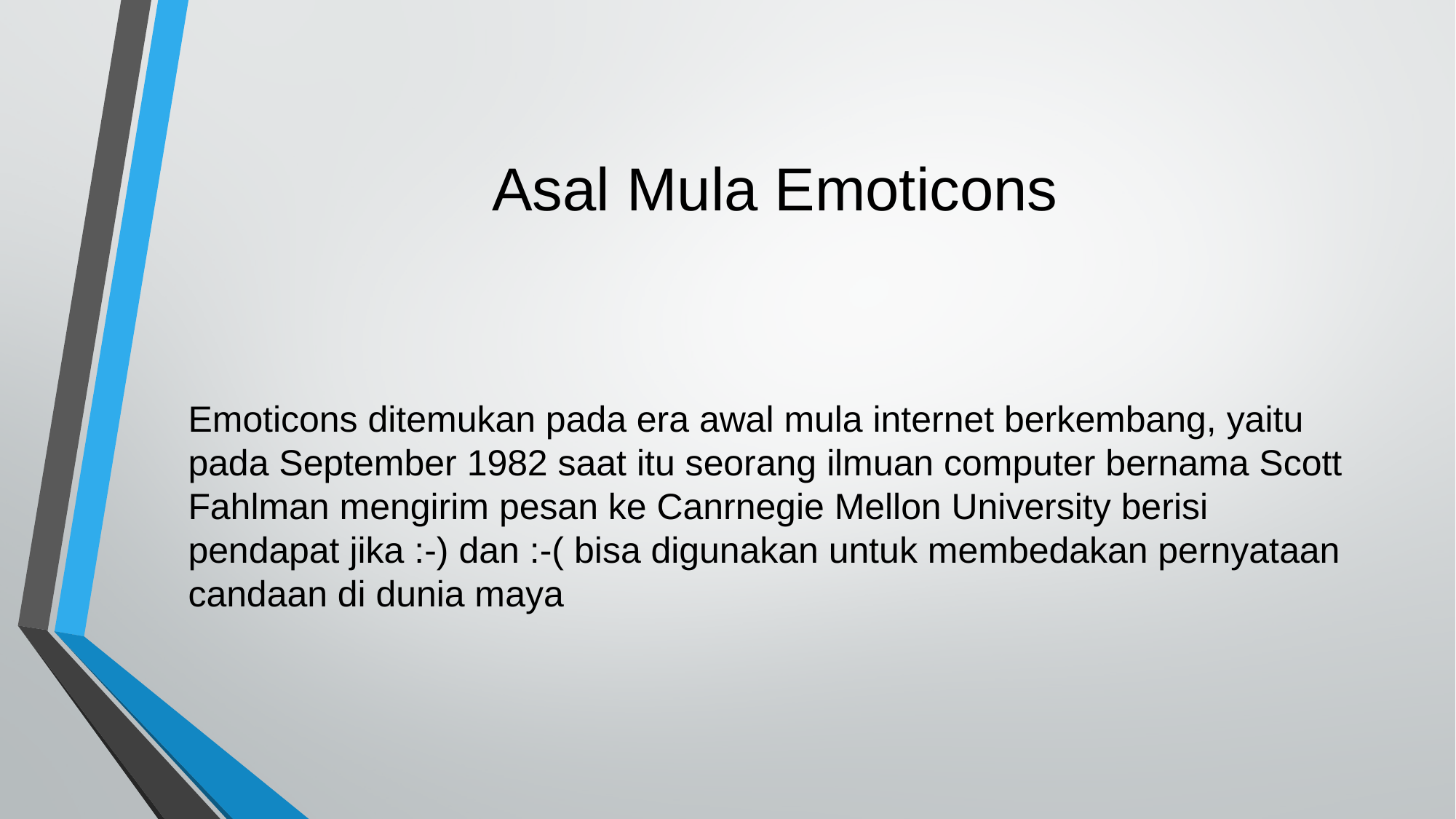

# Asal Mula Emoticons
Emoticons ditemukan pada era awal mula internet berkembang, yaitu pada September 1982 saat itu seorang ilmuan computer bernama Scott Fahlman mengirim pesan ke Canrnegie Mellon University berisi pendapat jika :-) dan :-( bisa digunakan untuk membedakan pernyataan candaan di dunia maya